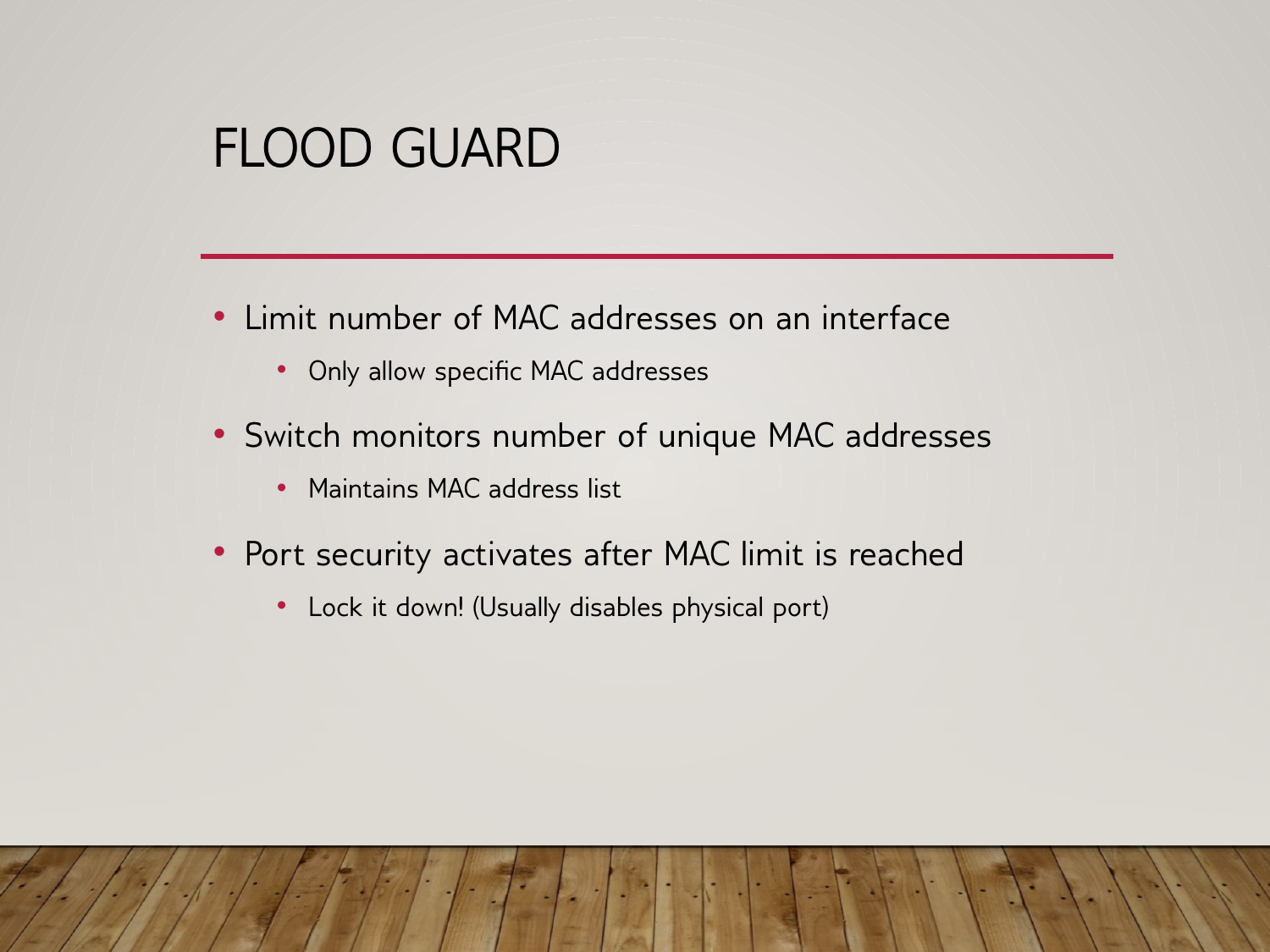

# Flood guard
Limit number of MAC addresses on an interface
Only allow specific MAC addresses
Switch monitors number of unique MAC addresses
Maintains MAC address list
Port security activates after MAC limit is reached
Lock it down! (Usually disables physical port)